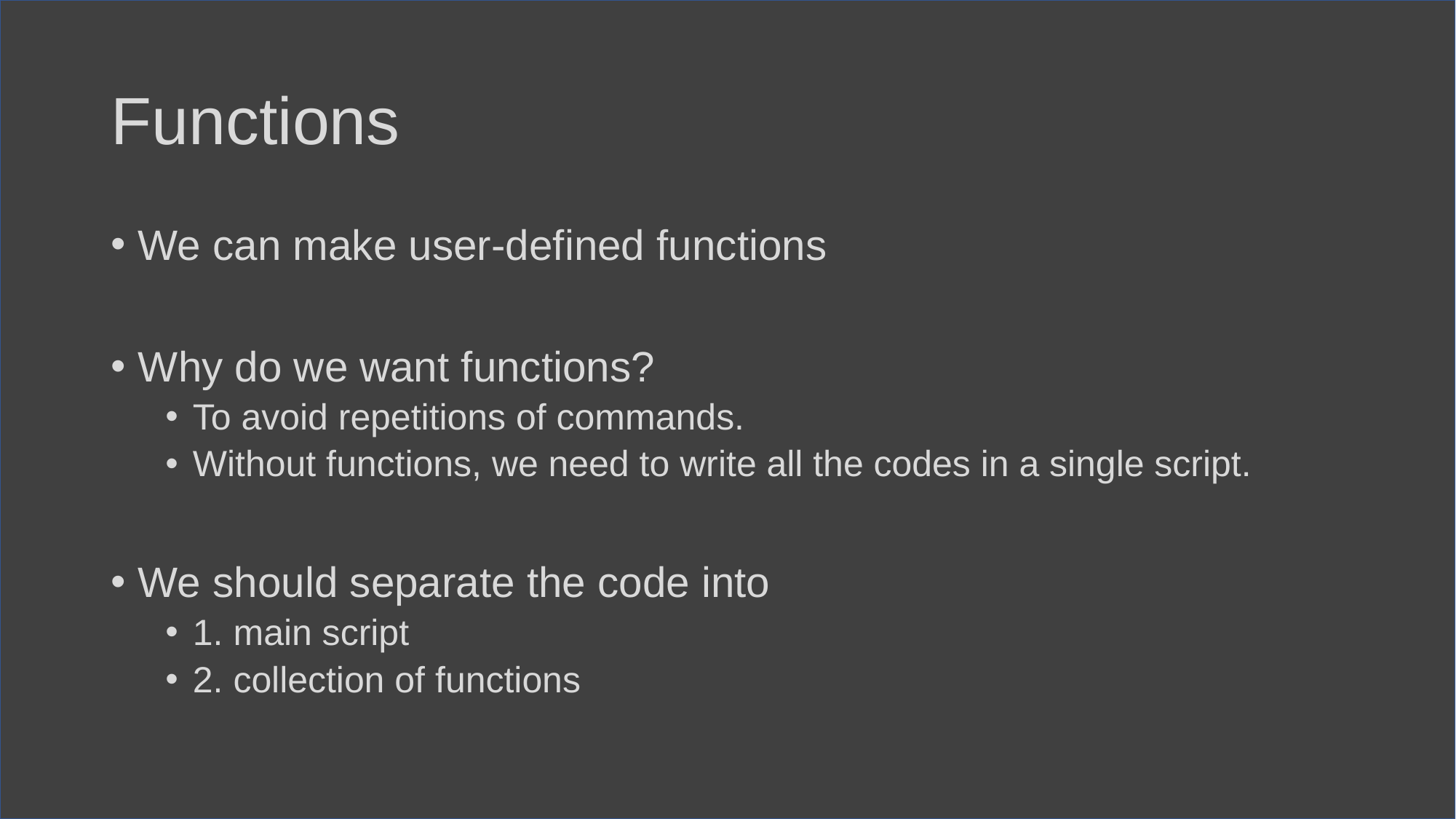

# Functions
We can make user-defined functions

Why do we want functions?
To avoid repetitions of commands.
Without functions, we need to write all the codes in a single script.

We should separate the code into
1. main script
2. collection of functions